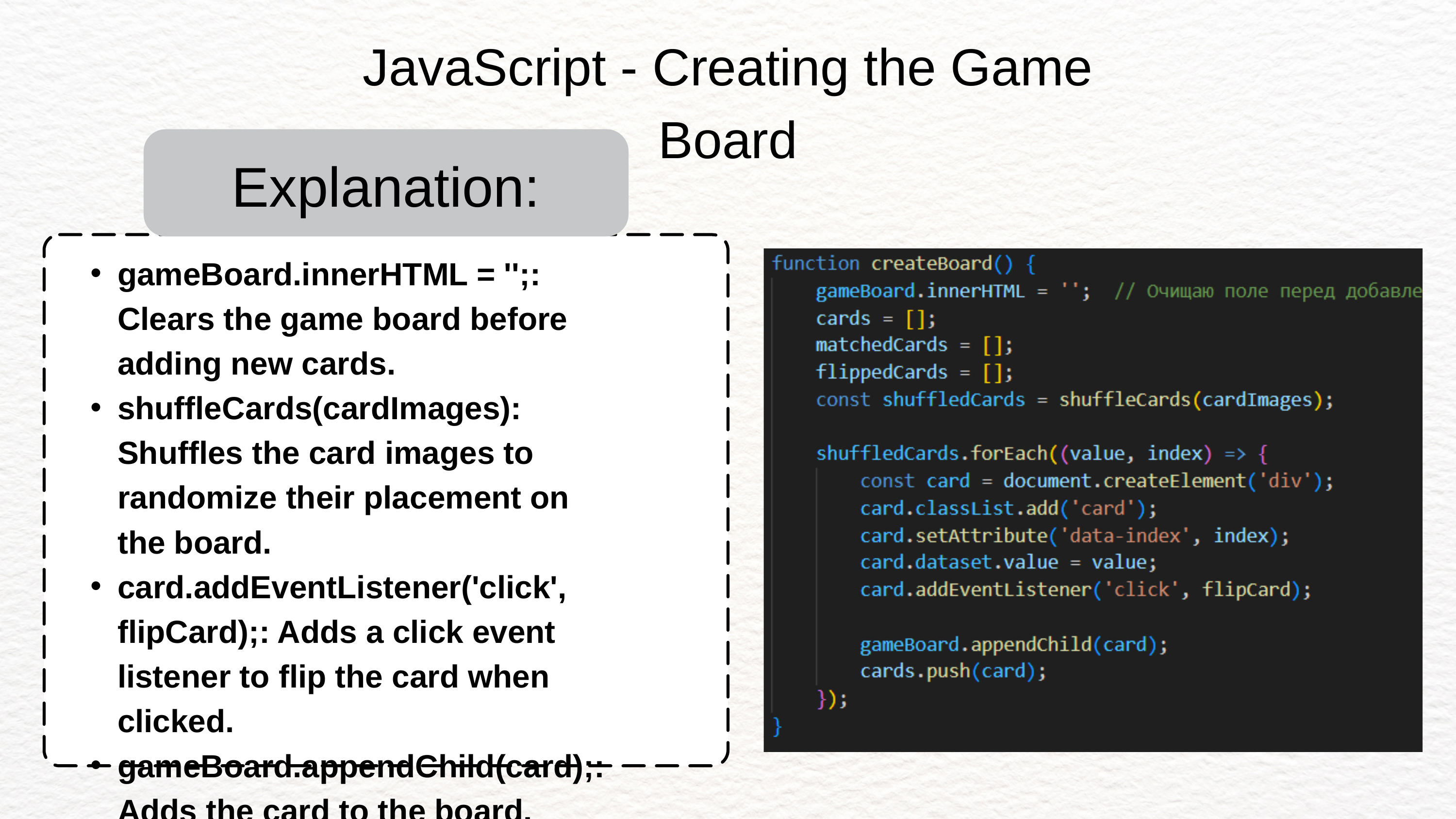

JavaScript - Creating the Game Board

Explanation:

gameBoard.innerHTML = '';: Clears the game board before adding new cards.
shuffleCards(cardImages): Shuffles the card images to randomize their placement on the board.
card.addEventListener('click', flipCard);: Adds a click event listener to flip the card when clicked.
gameBoard.appendChild(card);: Adds the card to the board.